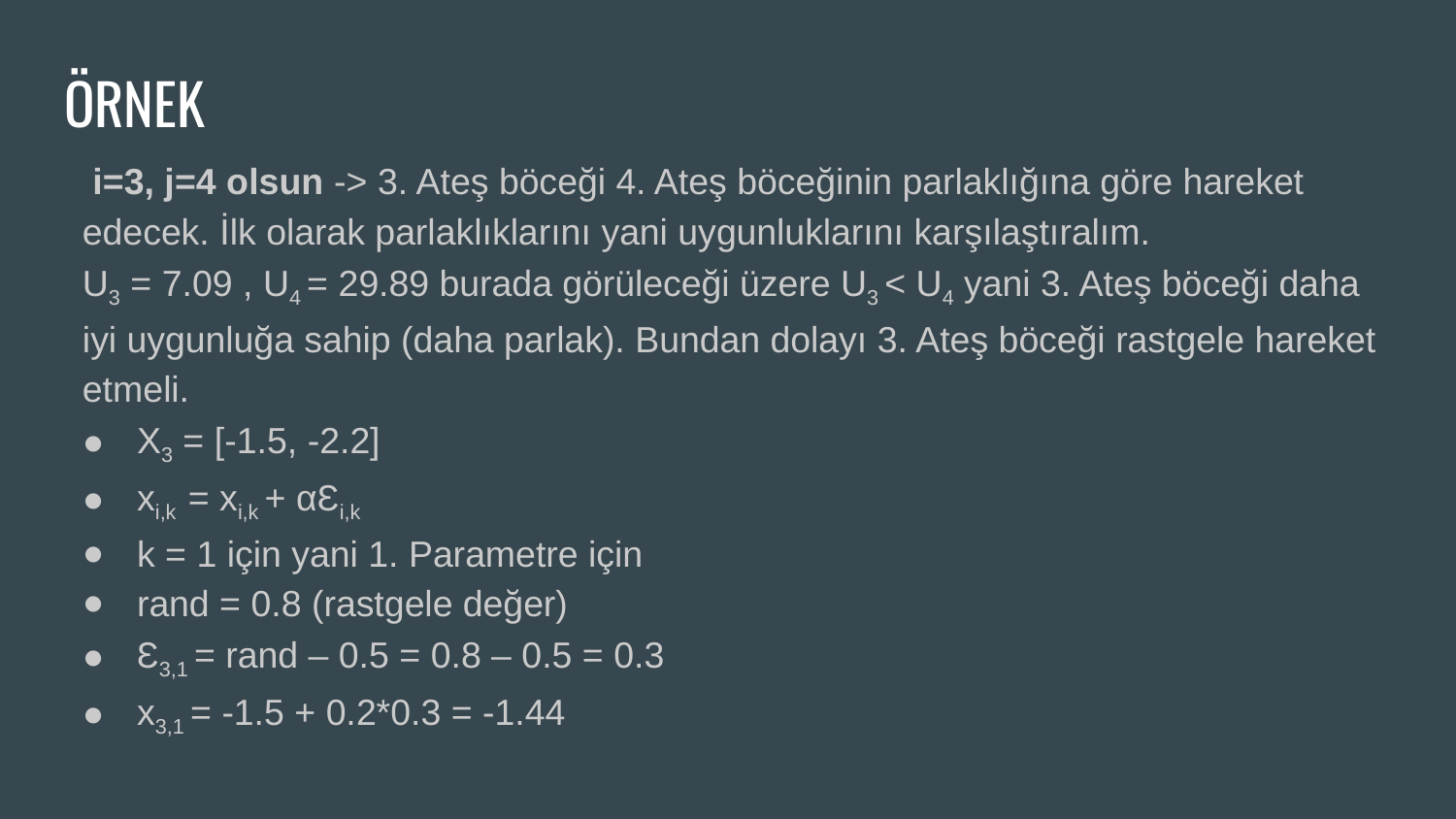

# ÖRNEK
 i=3, j=4 olsun -> 3. Ateş böceği 4. Ateş böceğinin parlaklığına göre hareket edecek. İlk olarak parlaklıklarını yani uygunluklarını karşılaştıralım.
U3 = 7.09 , U4 = 29.89 burada görüleceği üzere U3 < U4 yani 3. Ateş böceği daha iyi uygunluğa sahip (daha parlak). Bundan dolayı 3. Ateş böceği rastgele hareket etmeli.
X3 = [-1.5, -2.2]
xi,k  = xi,k + αƐi,k
k = 1 için yani 1. Parametre için
rand = 0.8 (rastgele değer)
Ɛ3,1 = rand – 0.5 = 0.8 – 0.5 = 0.3
x3,1 = -1.5 + 0.2*0.3 = -1.44